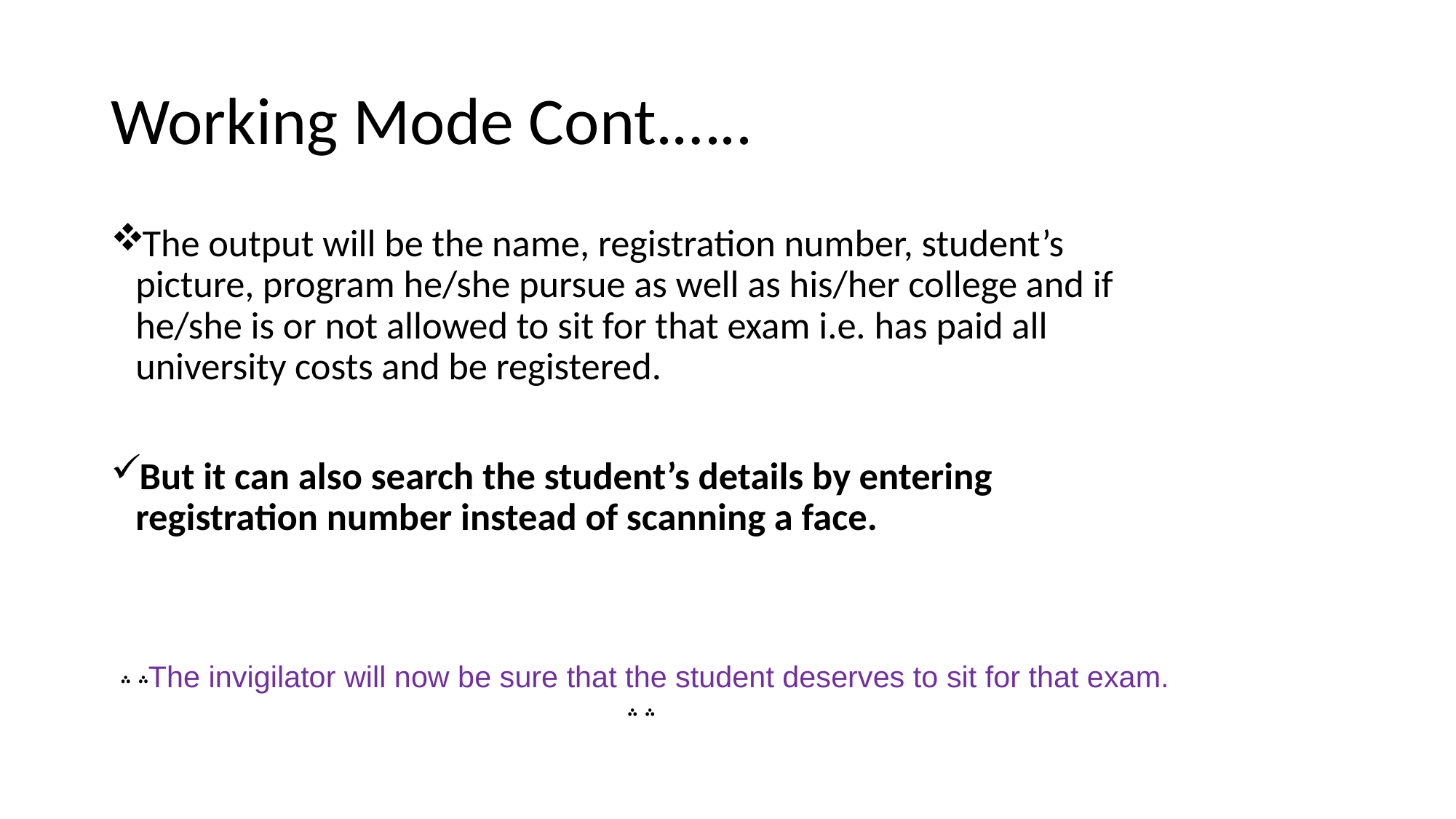

# Working Mode Cont.…..
The output will be the name, registration number, student’s picture, program he/she pursue as well as his/her college and if he/she is or not allowed to sit for that exam i.e. has paid all university costs and be registered.

But it can also search the student’s details by entering registration number instead of scanning a face.

 ؞ ؞The invigilator will now be sure that the student deserves to sit for that exam. ؞ ؞